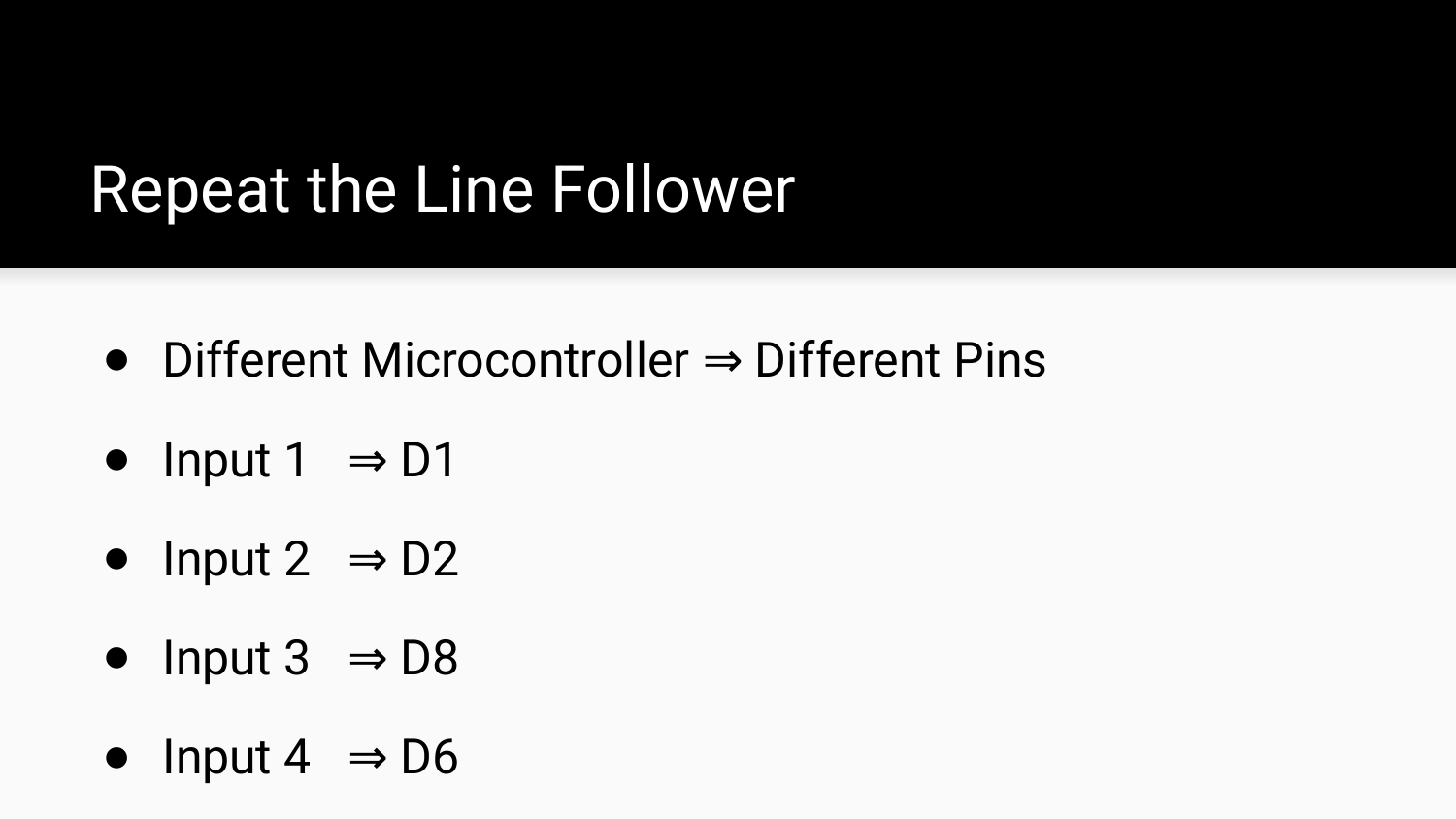

# Repeat the Line Follower
Different Microcontroller ⇒ Different Pins
Input 1   ⇒ D1
Input 2   ⇒ D2
Input 3   ⇒ D8
Input 4   ⇒ D6